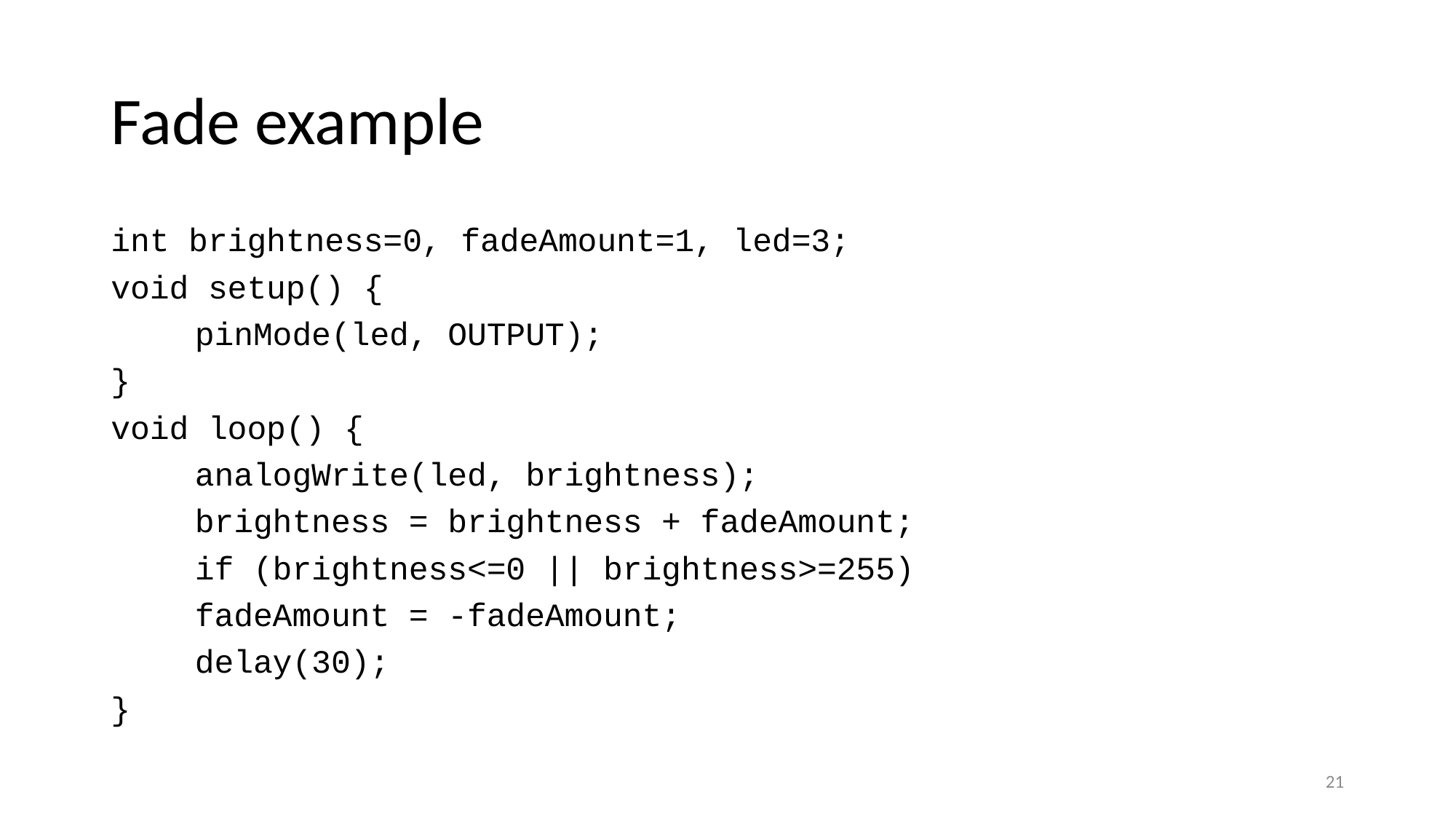

# Fade example
int brightness=0, fadeAmount=1, led=3;
void setup() {
	pinMode(led, OUTPUT);
}
void loop() {
	analogWrite(led, brightness);
	brightness = brightness + fadeAmount;
	if (brightness<=0 || brightness>=255)
		fadeAmount = -fadeAmount;
	delay(30);
}
21